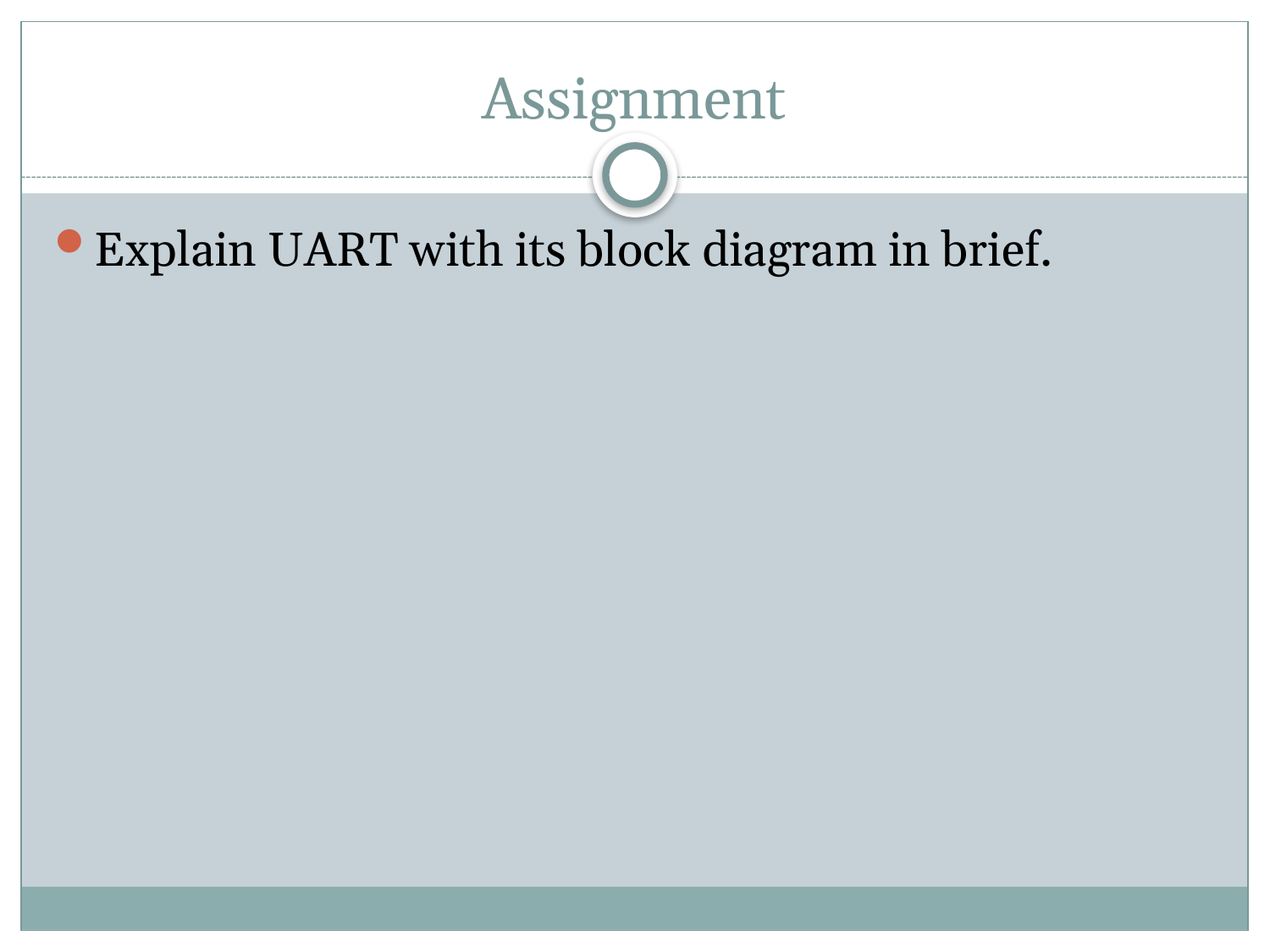

# Assignment
Explain UART with its block diagram in brief.